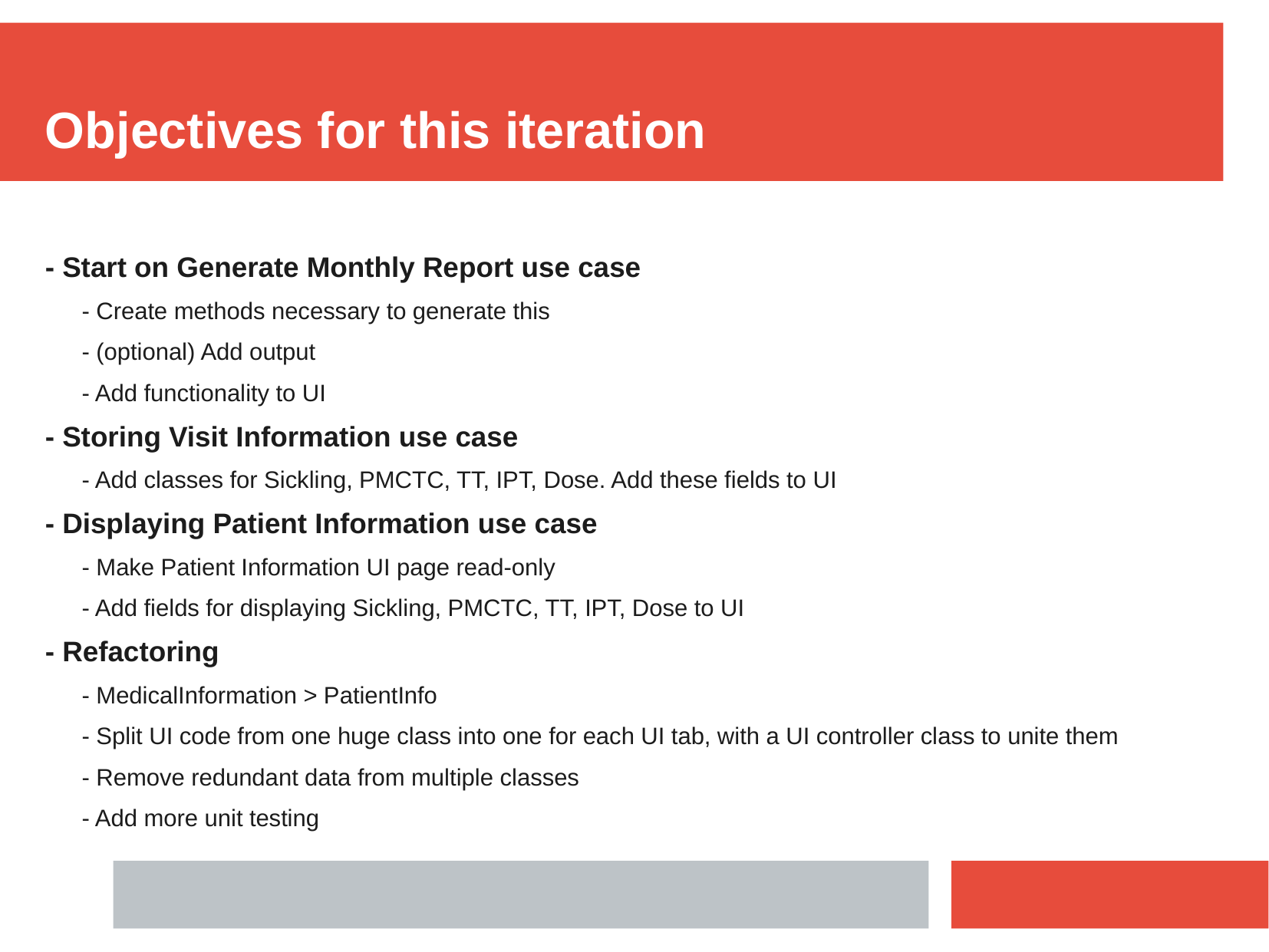

Objectives for this iteration
- Start on Generate Monthly Report use case
- Create methods necessary to generate this
- (optional) Add output
- Add functionality to UI
- Storing Visit Information use case
- Add classes for Sickling, PMCTC, TT, IPT, Dose. Add these fields to UI
- Displaying Patient Information use case
- Make Patient Information UI page read-only
- Add fields for displaying Sickling, PMCTC, TT, IPT, Dose to UI
- Refactoring
- MedicalInformation > PatientInfo
- Split UI code from one huge class into one for each UI tab, with a UI controller class to unite them
- Remove redundant data from multiple classes
- Add more unit testing